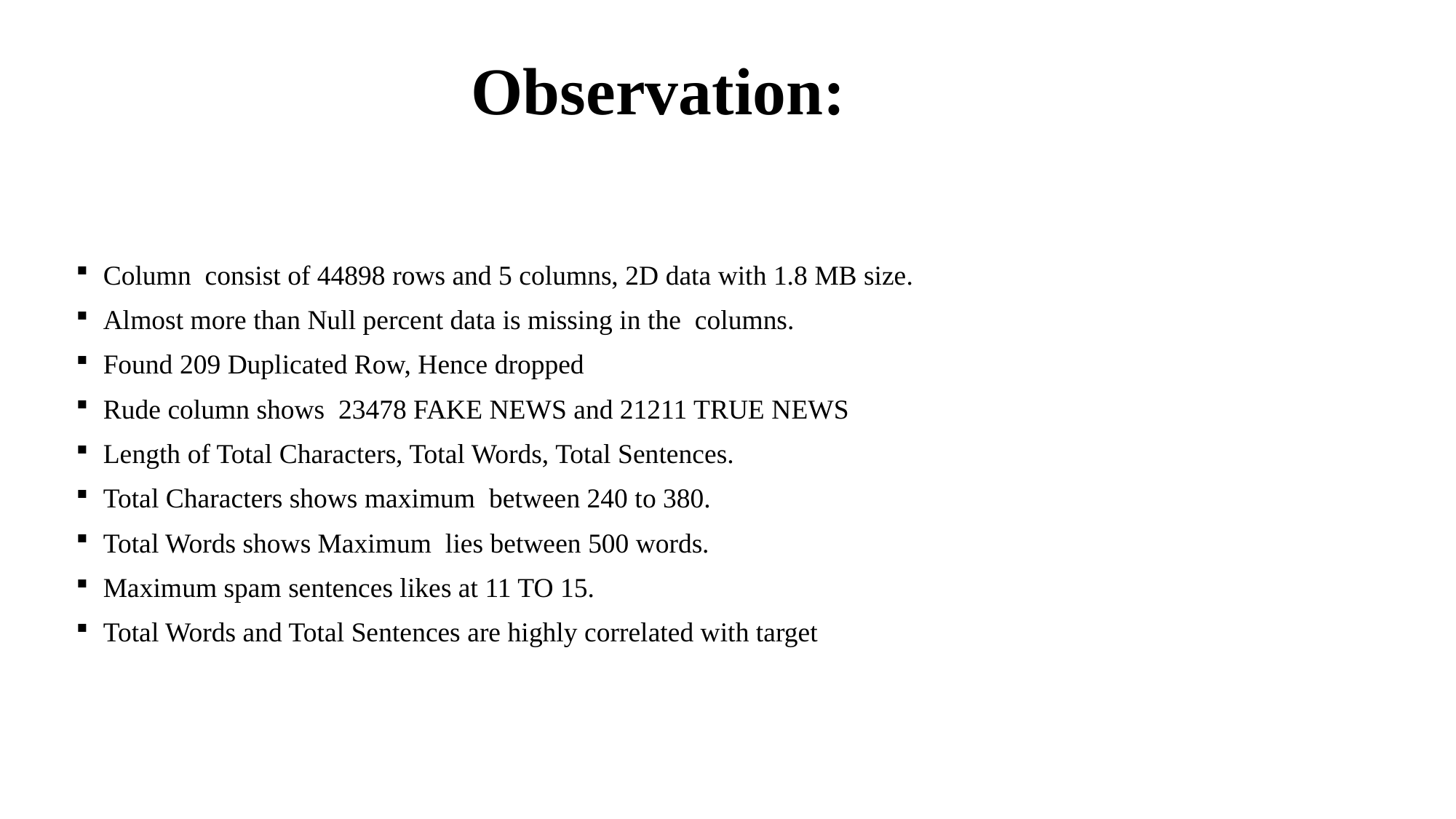

# Observation:

Column  consist of 44898 rows and 5 columns, 2D data with 1.8 MB size.
Almost more than Null percent data is missing in the  columns.
Found 209 Duplicated Row, Hence dropped
Rude column shows  23478 FAKE NEWS and 21211 TRUE NEWS
Length of Total Characters, Total Words, Total Sentences.
Total Characters shows maximum  between 240 to 380.
Total Words shows Maximum  lies between 500 words.
Maximum spam sentences likes at 11 TO 15.
Total Words and Total Sentences are highly correlated with target